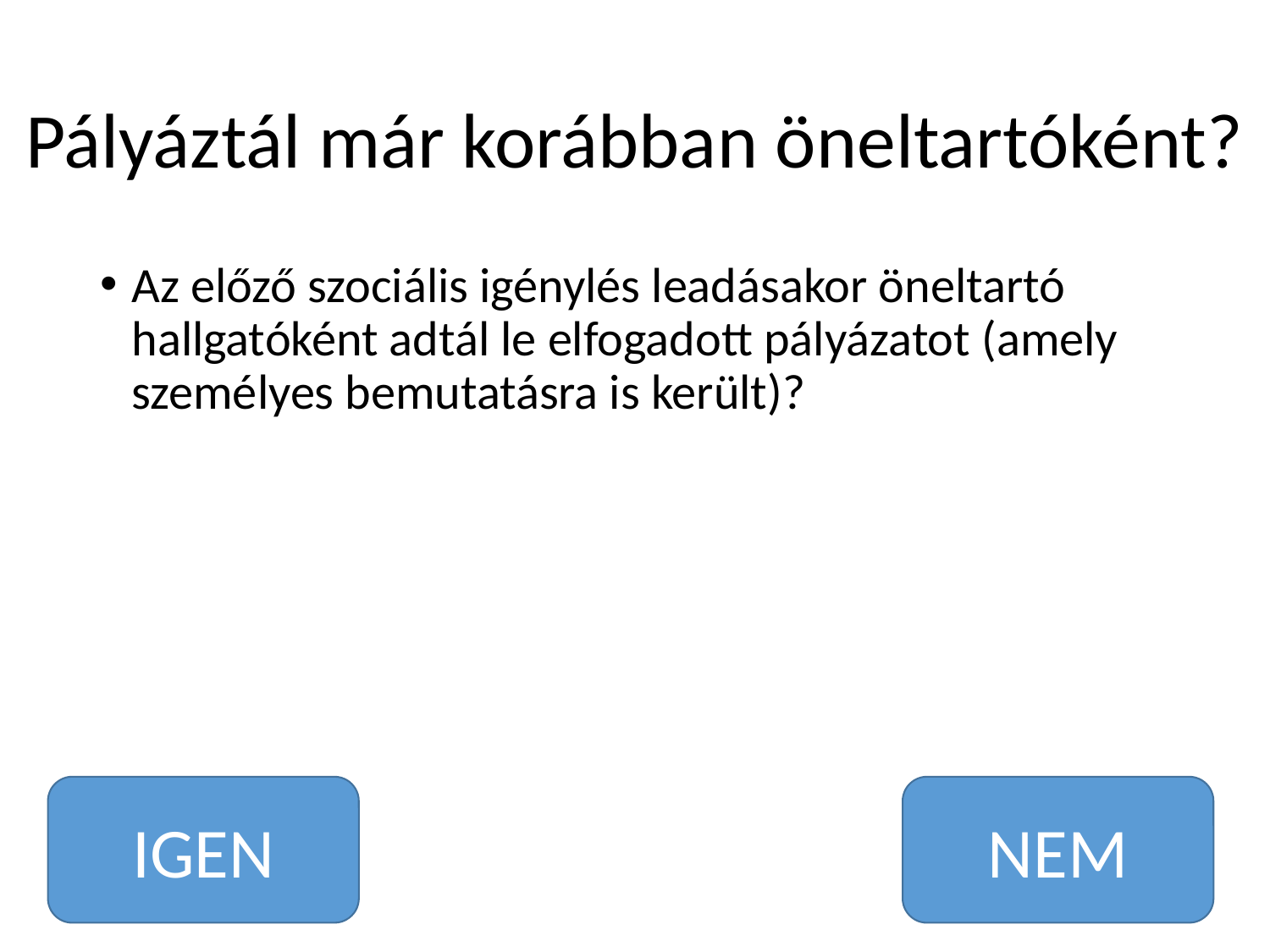

# Pályáztál már korábban öneltartóként?
Az előző szociális igénylés leadásakor öneltartó hallgatóként adtál le elfogadott pályázatot (amely személyes bemutatásra is került)?
NEM
IGEN